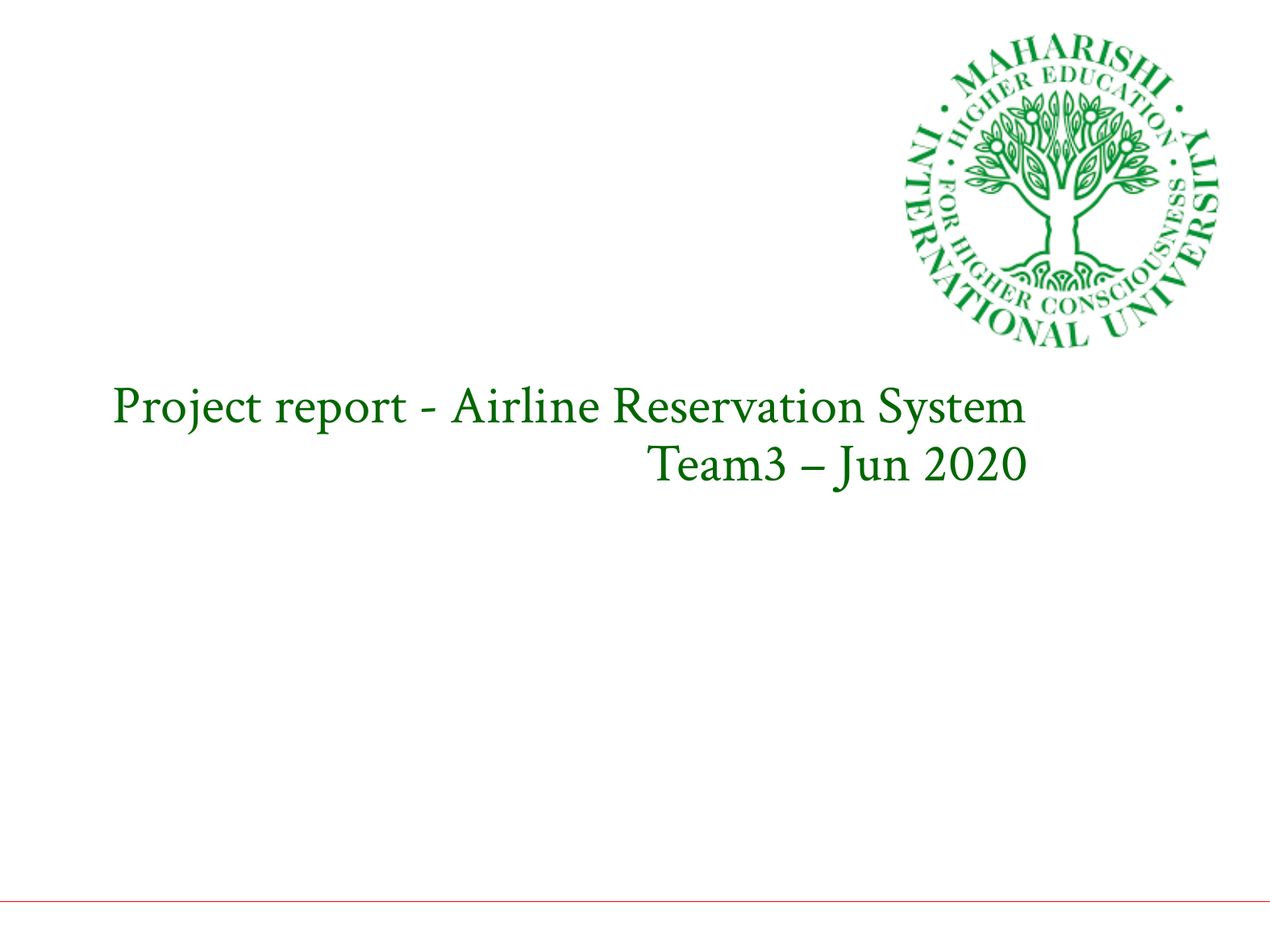

# Project report - Airline Reservation System Team3 – Jun 2020